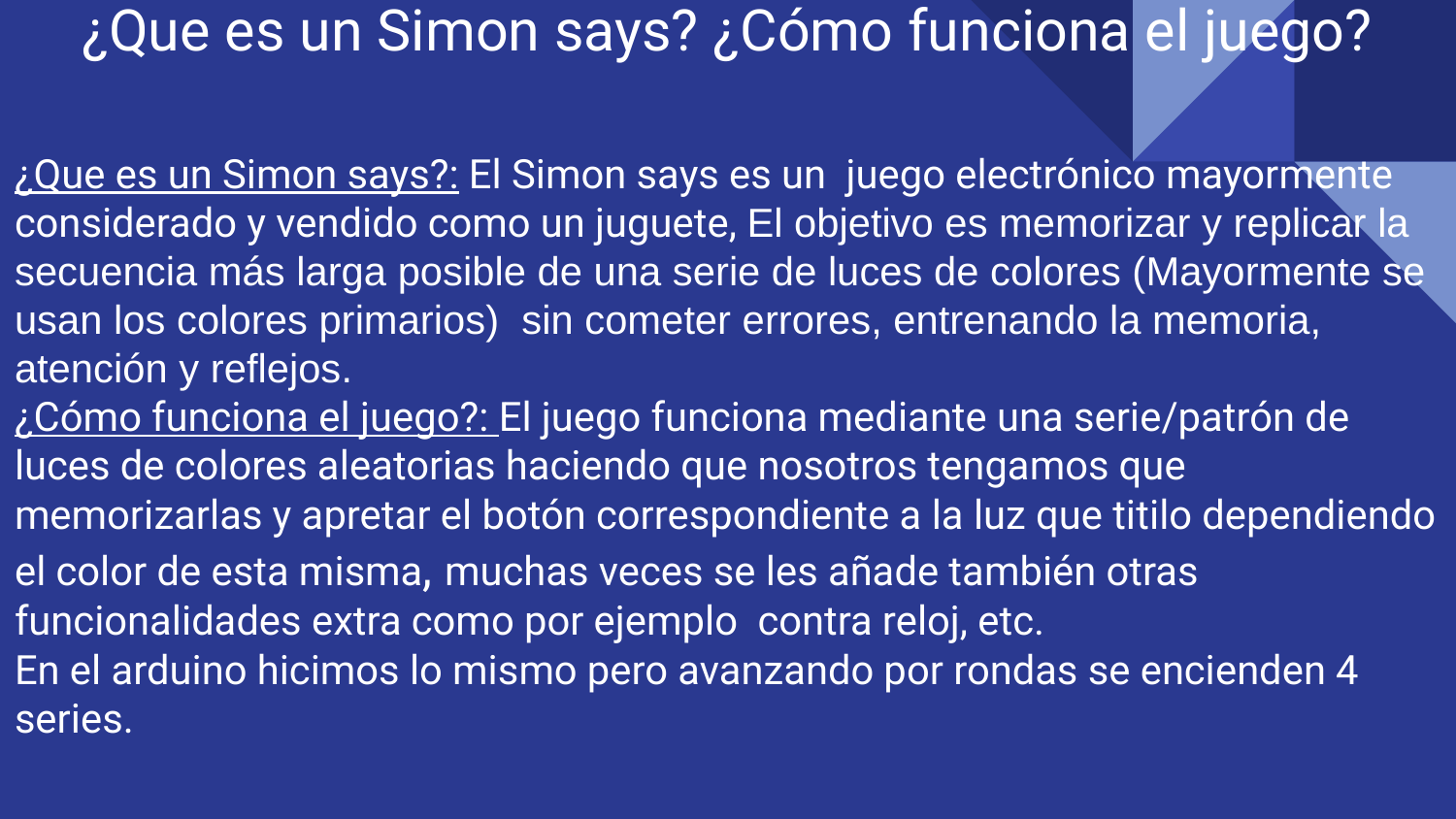

# ¿Que es un Simon says? ¿Cómo funciona el juego?

¿Que es un Simon says?: El Simon says es un  juego electrónico mayormente considerado y vendido como un juguete, El objetivo es memorizar y replicar la secuencia más larga posible de una serie de luces de colores (Mayormente se usan los colores primarios)  sin cometer errores, entrenando la memoria, atención y reflejos.
¿Cómo funciona el juego?: El juego funciona mediante una serie/patrón de luces de colores aleatorias haciendo que nosotros tengamos que memorizarlas y apretar el botón correspondiente a la luz que titilo dependiendo el color de esta misma, muchas veces se les añade también otras funcionalidades extra como por ejemplo  contra reloj, etc.
En el arduino hicimos lo mismo pero avanzando por rondas se encienden 4 series.